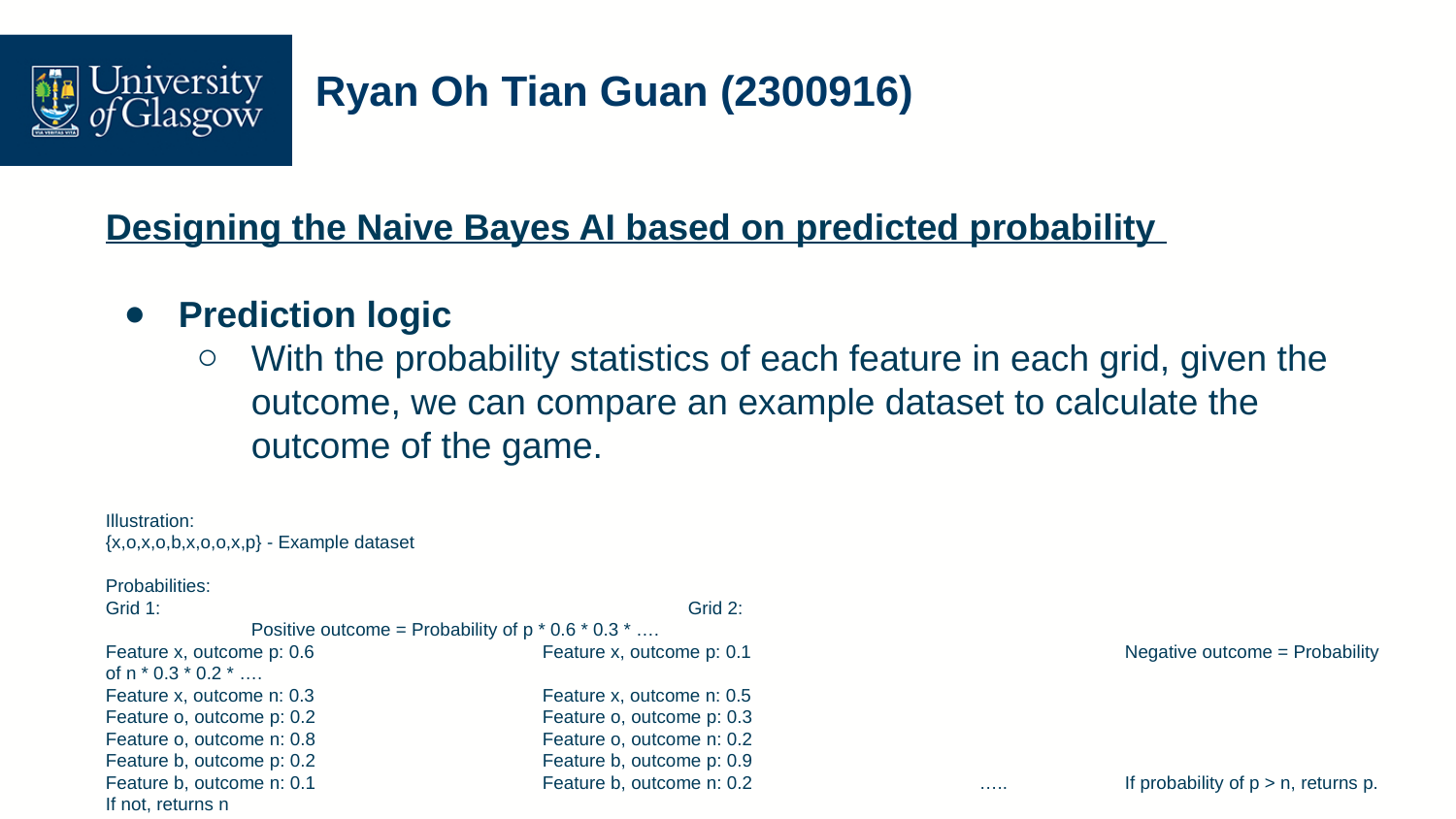

# Ryan Oh Tian Guan (2300916)
Designing the Naive Bayes AI based on predicted probability

Prediction logic
With the probability statistics of each feature in each grid, given the outcome, we can compare an example dataset to calculate the outcome of the game.

Illustration:
{x,o,x,o,b,x,o,o,x,p} - Example dataset

Probabilities:
Grid 1: 				Grid 2: 					Positive outcome = Probability of p * 0.6 * 0.3 * ….
Feature x, outcome p: 0.6 		Feature x, outcome p: 0.1			Negative outcome = Probability of n * 0.3 * 0.2 * ….
Feature x, outcome n: 0.3		Feature x, outcome n: 0.5
Feature o, outcome p: 0.2		Feature o, outcome p: 0.3
Feature o, outcome n: 0.8		Feature o, outcome n: 0.2
Feature b, outcome p: 0.2		Feature b, outcome p: 0.9
Feature b, outcome n: 0.1		Feature b, outcome n: 0.2		…..	If probability of p > n, returns p. If not, returns n